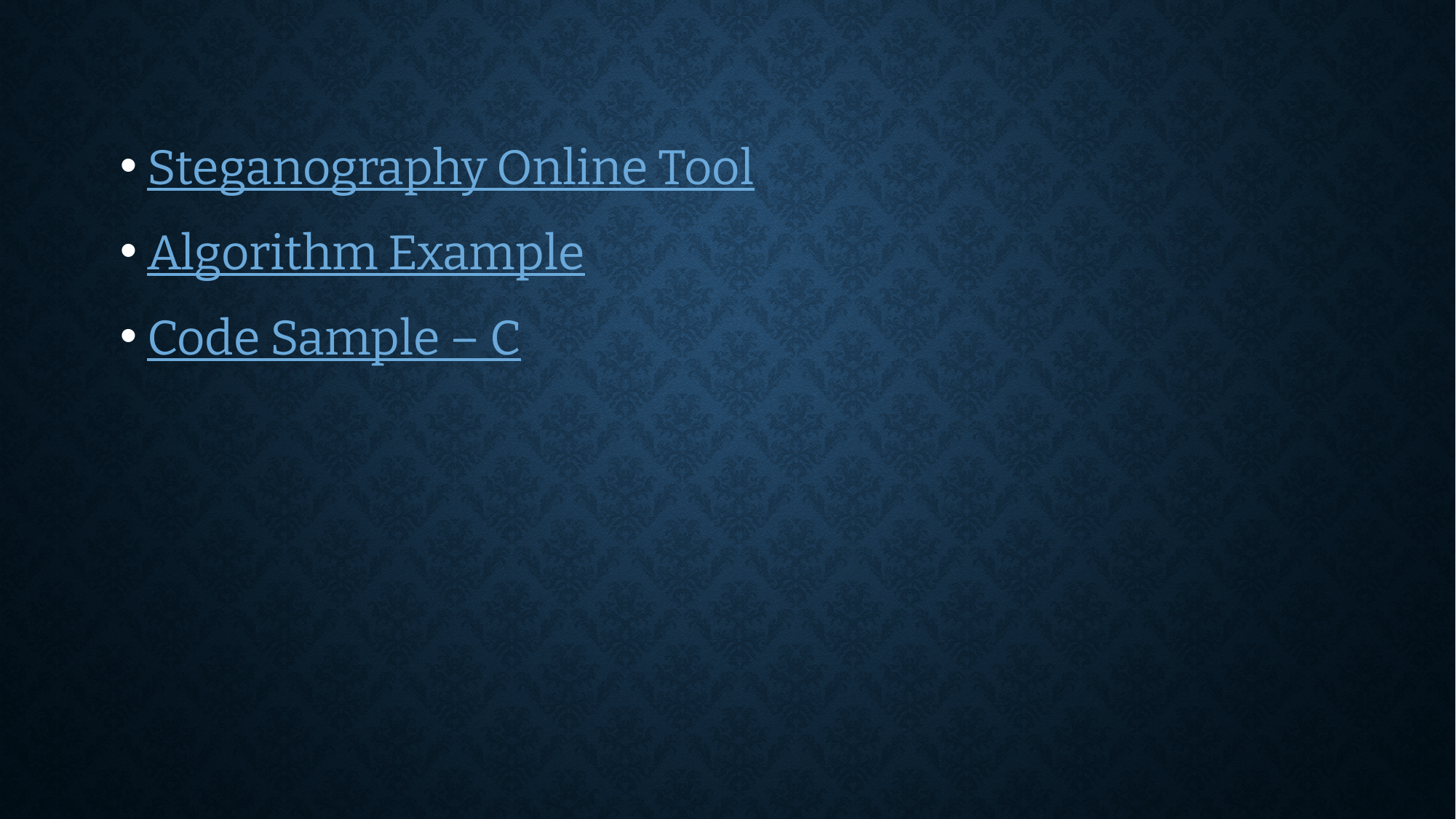

Steganography Online Tool
Algorithm Example
Code Sample – C